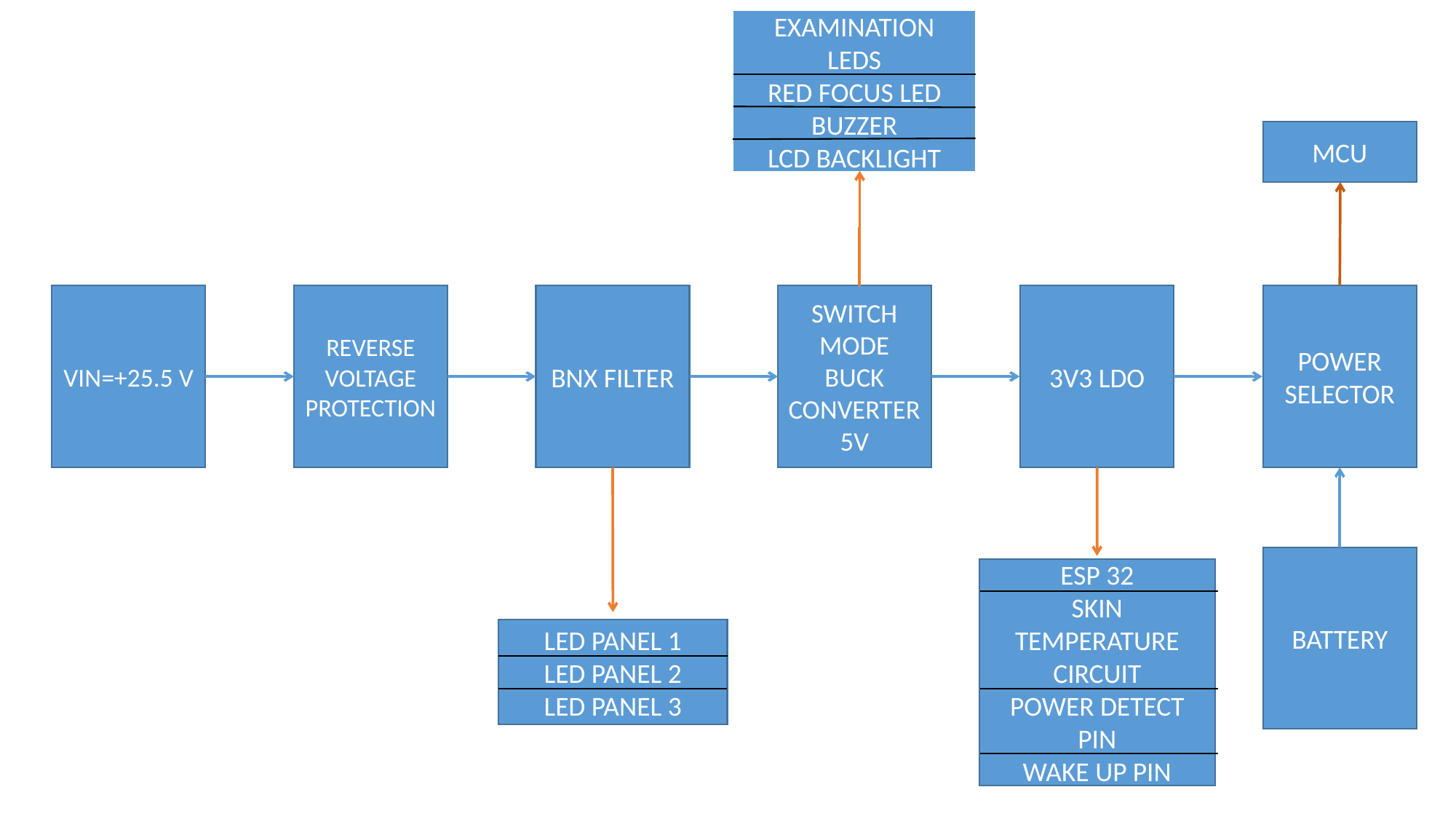

EXAMINATION LEDS
RED FOCUS LED
BUZZER
LCD BACKLIGHT
MCU
VIN=+25.5 V
REVERSE VOLTAGE PROTECTION
BNX FILTER
SWITCH MODE BUCK CONVERTER
5V
3V3 LDO
POWER SELECTOR
BATTERY
ESP 32
SKIN TEMPERATURE CIRCUIT
POWER DETECT PIN
WAKE UP PIN
LED PANEL 1
LED PANEL 2
LED PANEL 3